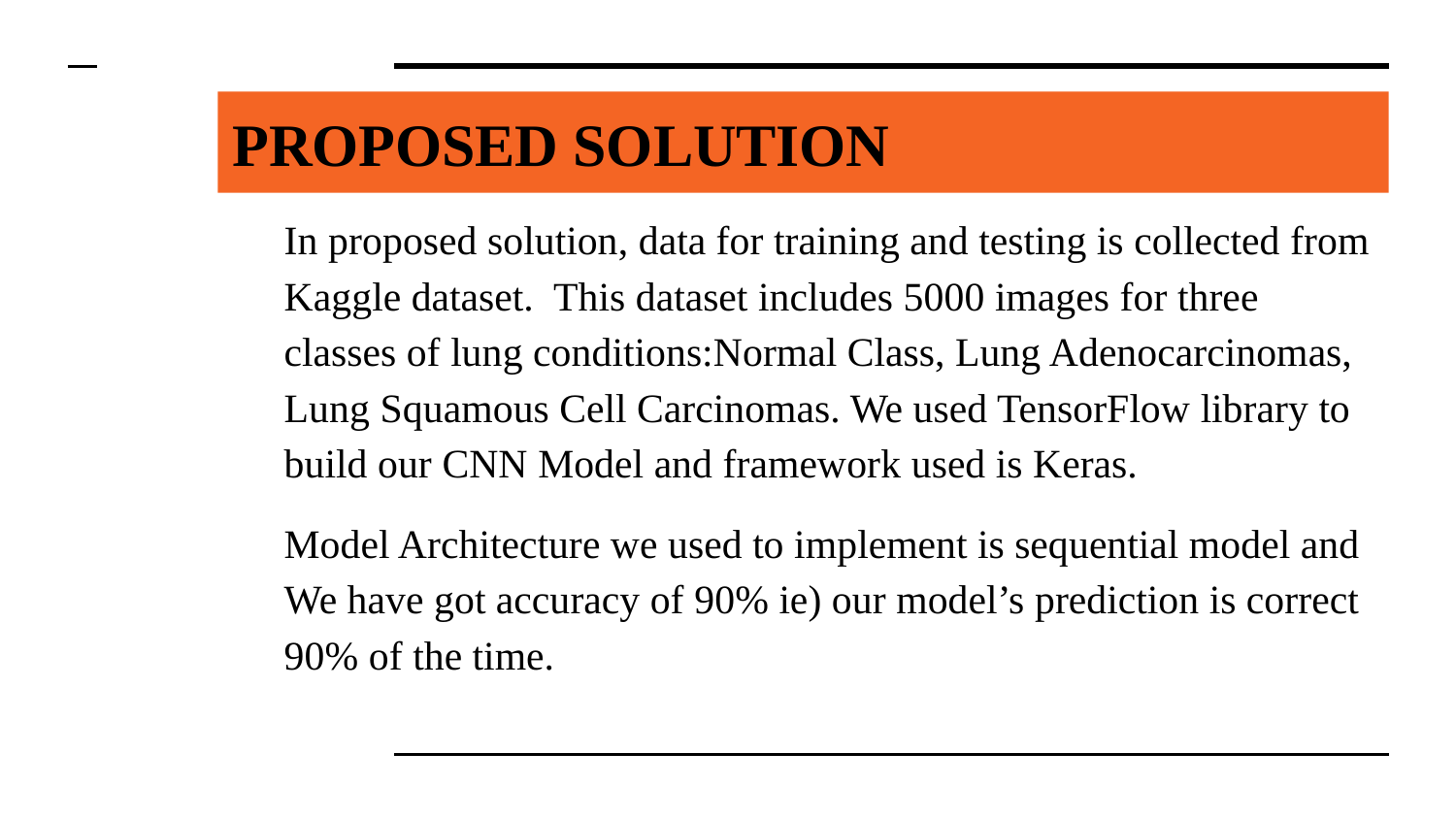

# PROPOSED SOLUTION
In proposed solution, data for training and testing is collected from Kaggle dataset.  This dataset includes 5000 images for three classes of lung conditions:Normal Class, Lung Adenocarcinomas, Lung Squamous Cell Carcinomas. We used TensorFlow library to build our CNN Model and framework used is Keras.
Model Architecture we used to implement is sequential model and We have got accuracy of 90% ie) our model’s prediction is correct 90% of the time.